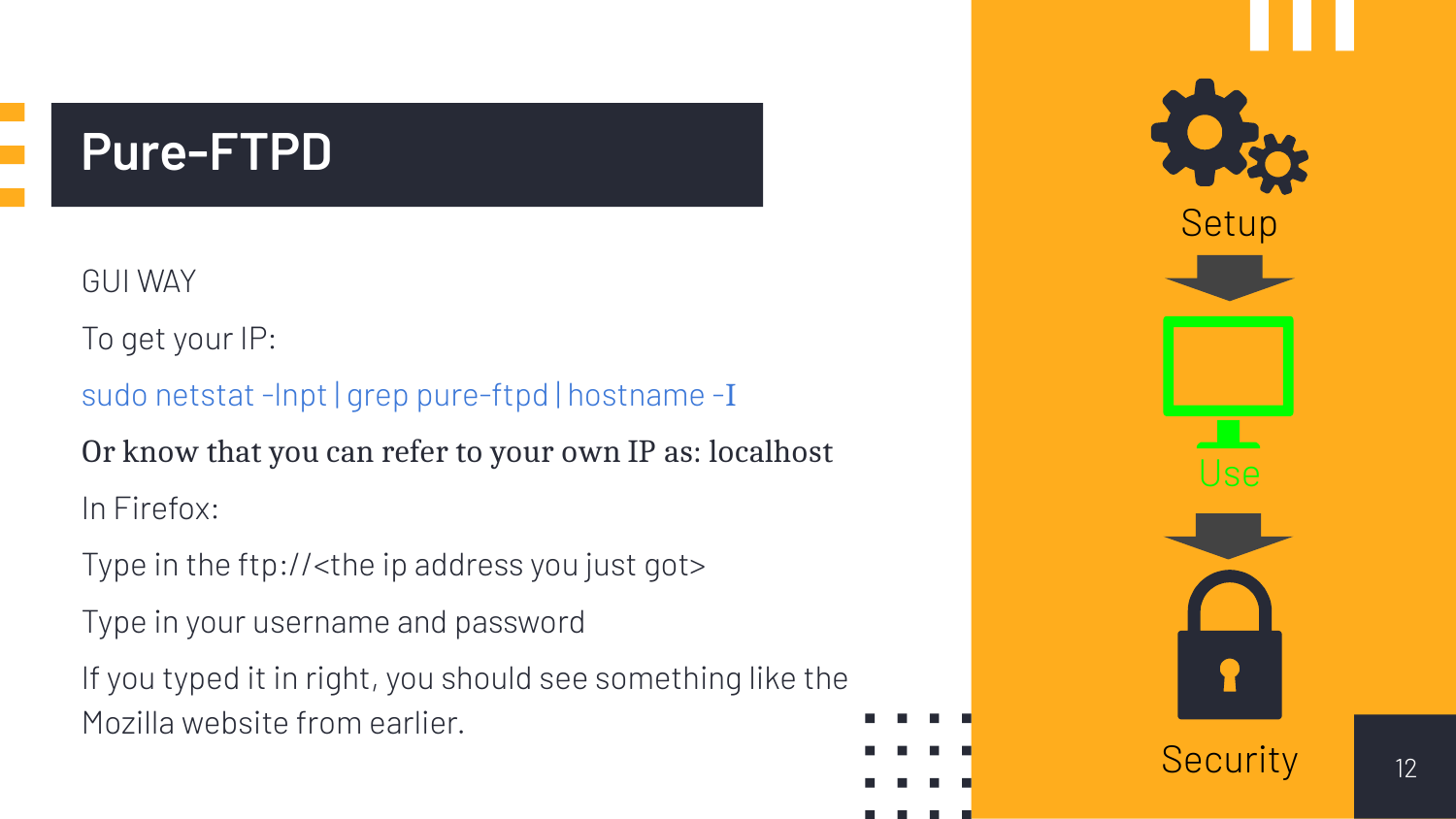

# Pure-FTPD
Setup
GUI WAY
To get your IP:
sudo netstat -lnpt | grep pure-ftpd | hostname -I
Or know that you can refer to your own IP as: localhost
In Firefox:
Type in the ftp://<the ip address you just got>
Type in your username and password
If you typed it in right, you should see something like the Mozilla website from earlier.

Use

12
Security